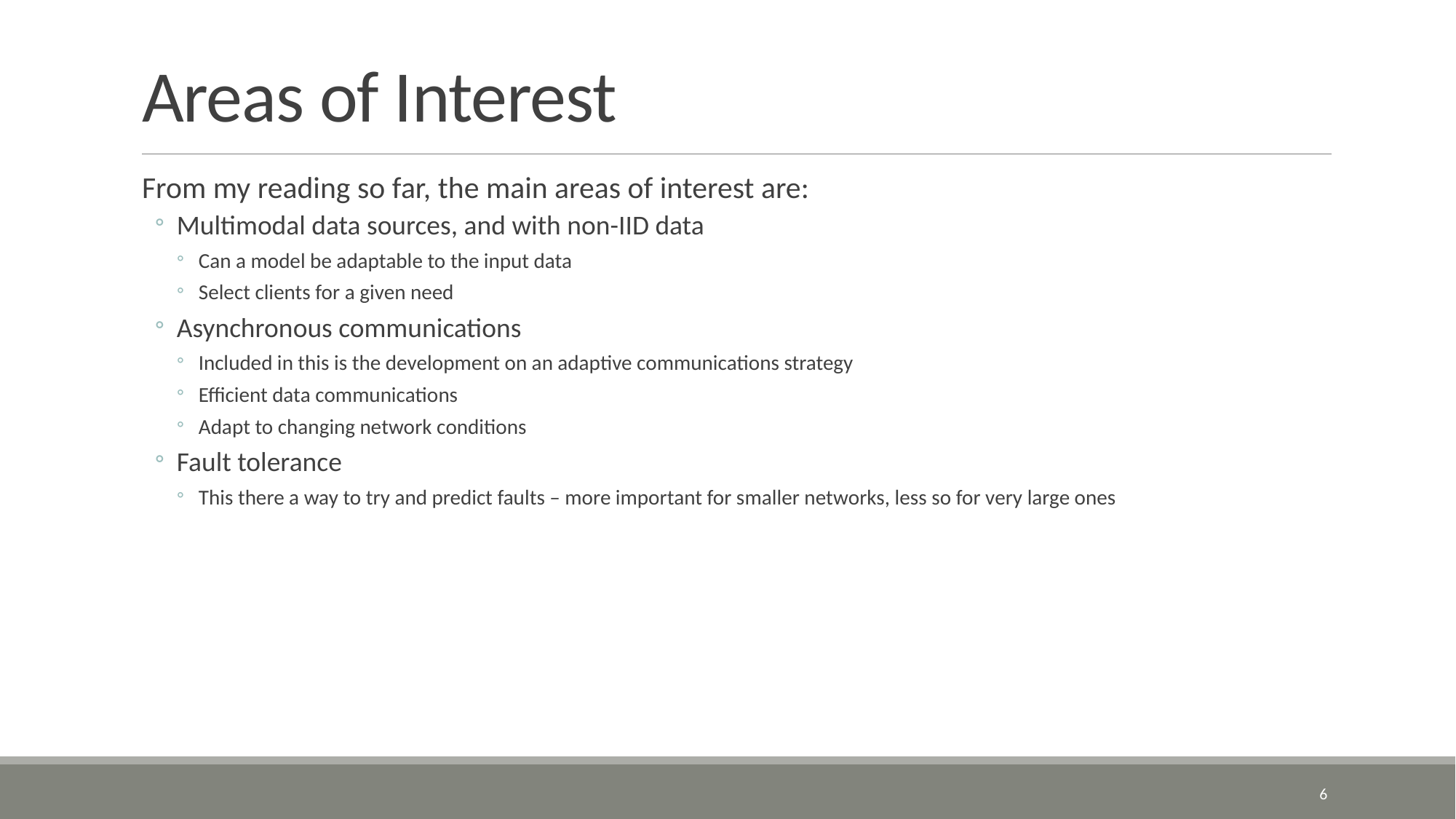

# Areas of Interest
From my reading so far, the main areas of interest are:
Multimodal data sources, and with non-IID data
Can a model be adaptable to the input data
Select clients for a given need
Asynchronous communications
Included in this is the development on an adaptive communications strategy
Efficient data communications
Adapt to changing network conditions
Fault tolerance
This there a way to try and predict faults – more important for smaller networks, less so for very large ones

6